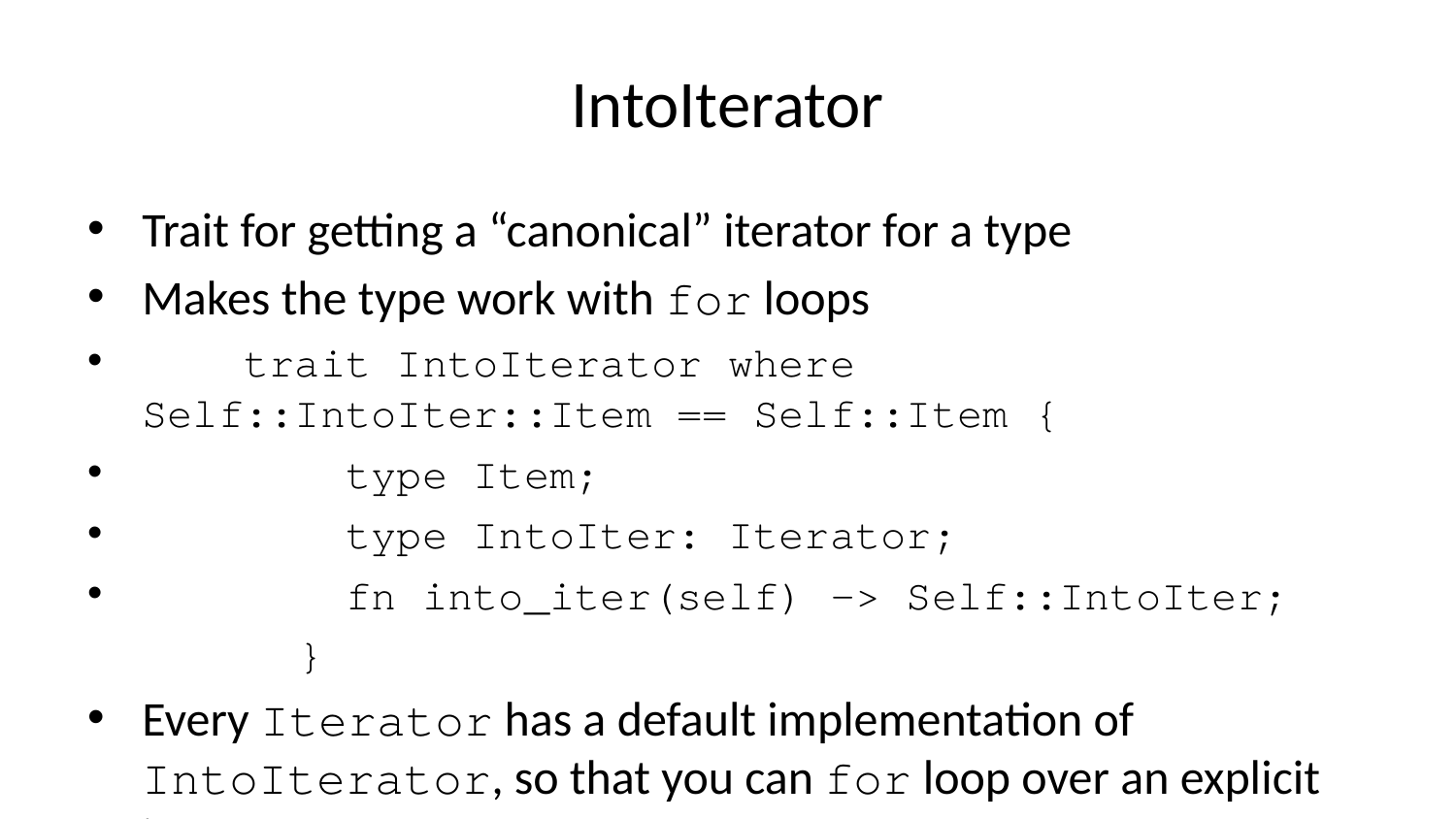

# IntoIterator
Trait for getting a “canonical” iterator for a type
Makes the type work with for loops
    trait IntoIterator where Self::IntoIter::Item == Self::Item {
        type Item;
        type IntoIter: Iterator;
        fn into_iter(self) -> Self::IntoIter;
    }
Every Iterator has a default implementation of IntoIterator, so that you can for loop over an explicit iterator